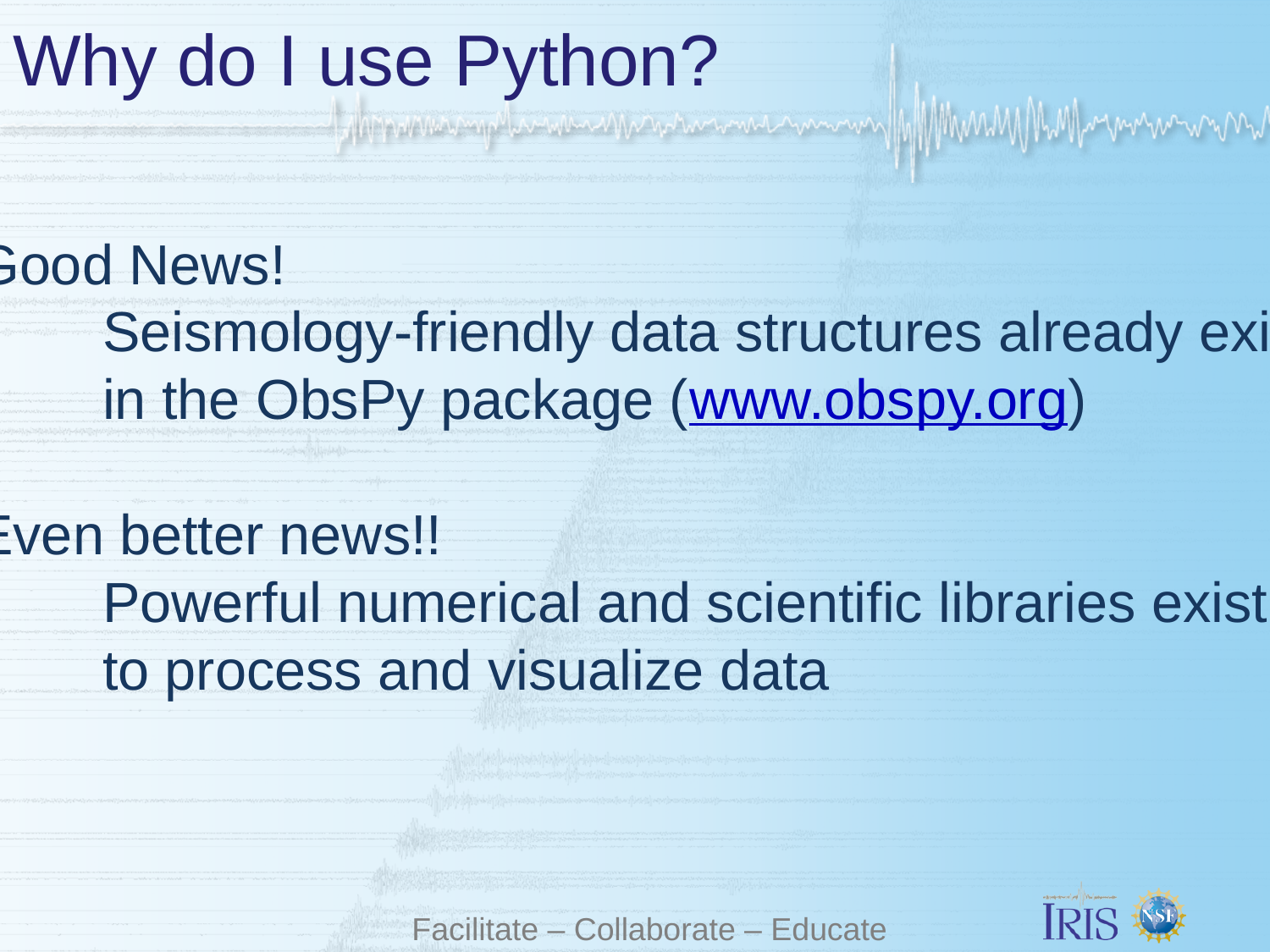

# Why do I use Python?
Good News!
	Seismology-friendly data structures already exist
	in the ObsPy package (www.obspy.org)

Even better news!!
	Powerful numerical and scientific libraries exist
	to process and visualize data